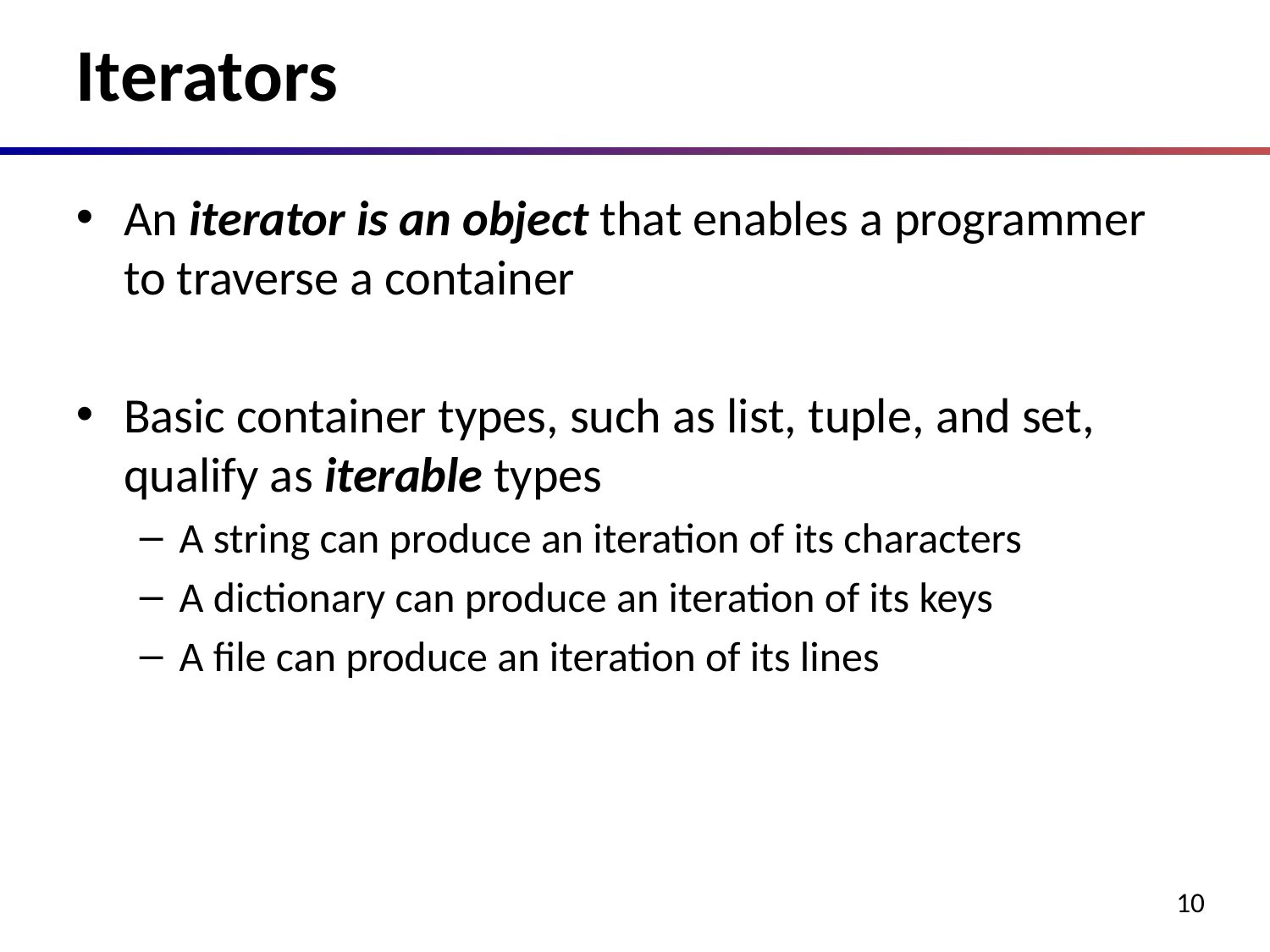

# Iterators
An iterator is an object that enables a programmer to traverse a container

Basic container types, such as list, tuple, and set, qualify as iterable types
A string can produce an iteration of its characters
A dictionary can produce an iteration of its keys
A file can produce an iteration of its lines